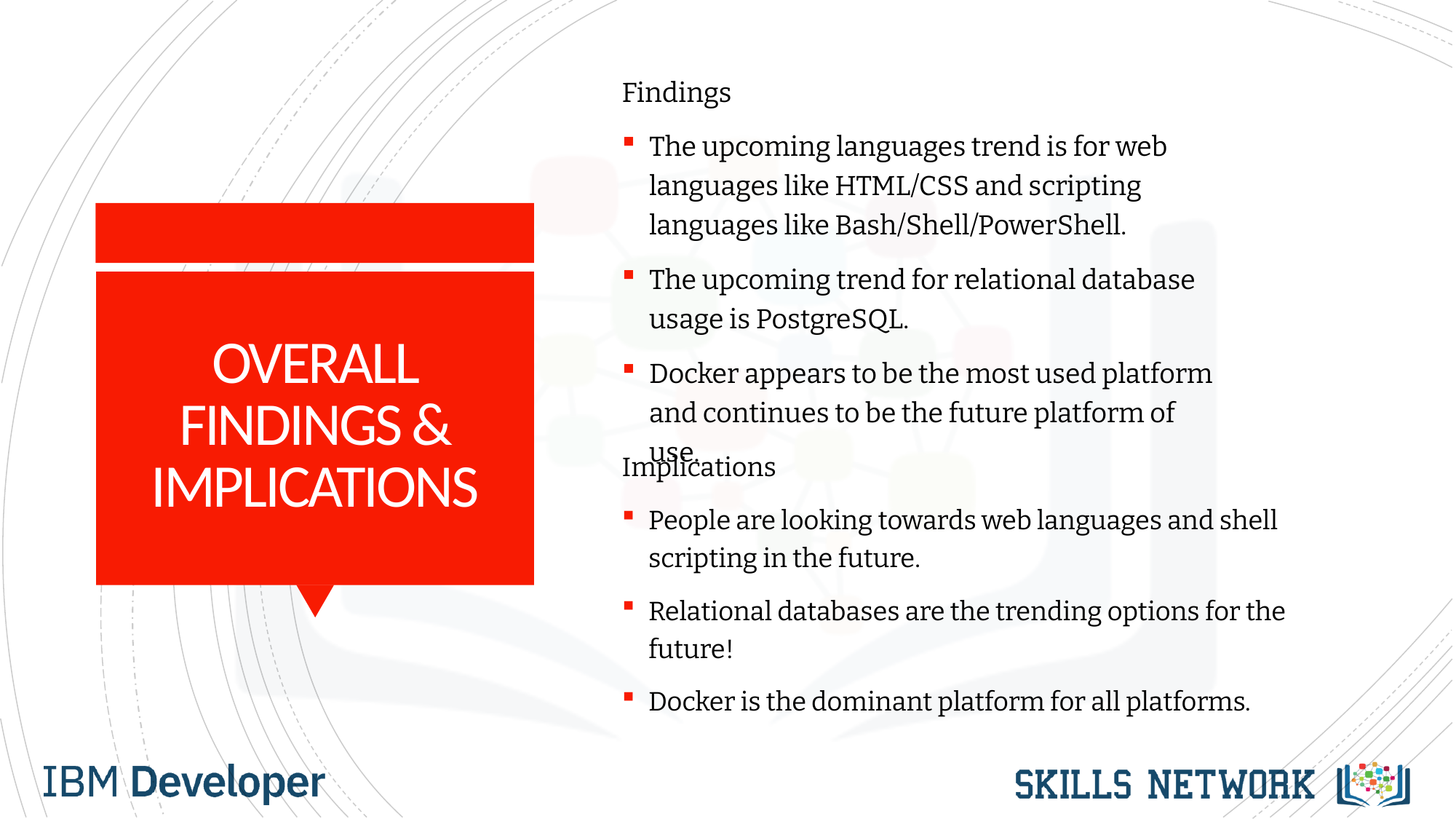

Findings
The upcoming languages trend is for web languages like HTML/CSS and scripting languages like Bash/Shell/PowerShell.
The upcoming trend for relational database usage is PostgreSQL.
Docker appears to be the most used platform and continues to be the future platform of use.

# OVERALL FINDINGS & IMPLICATIONS
Implications
People are looking towards web languages and shell scripting in the future.
Relational databases are the trending options for the future!
Docker is the dominant platform for all platforms.